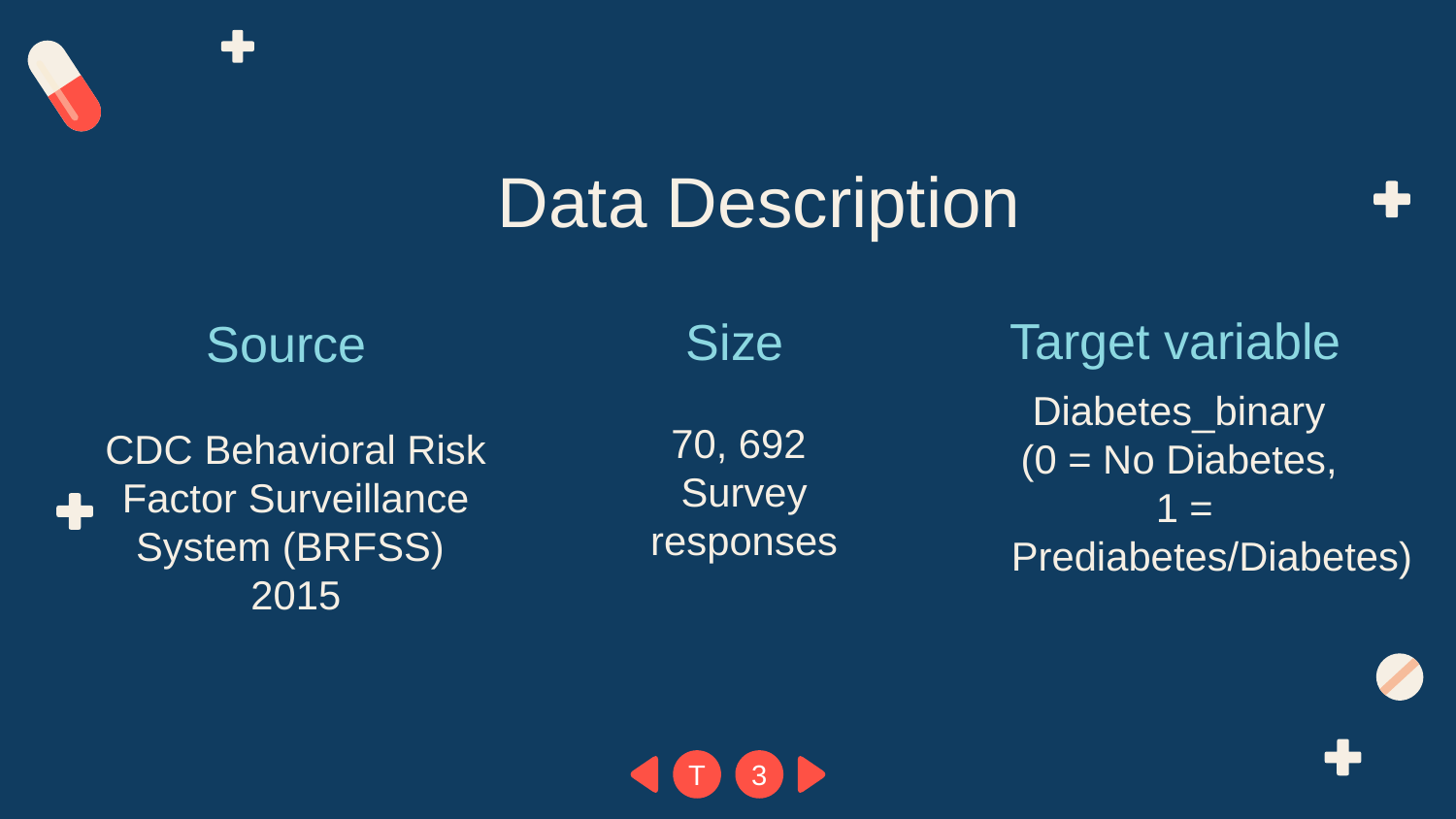

Data Description
Target variable
# Source
Size
CDC Behavioral Risk Factor Surveillance System (BRFSS)
2015

70, 692
Survey
responses
Diabetes_binary
(0 = No Diabetes,
1 = Prediabetes/Diabetes)
T
3